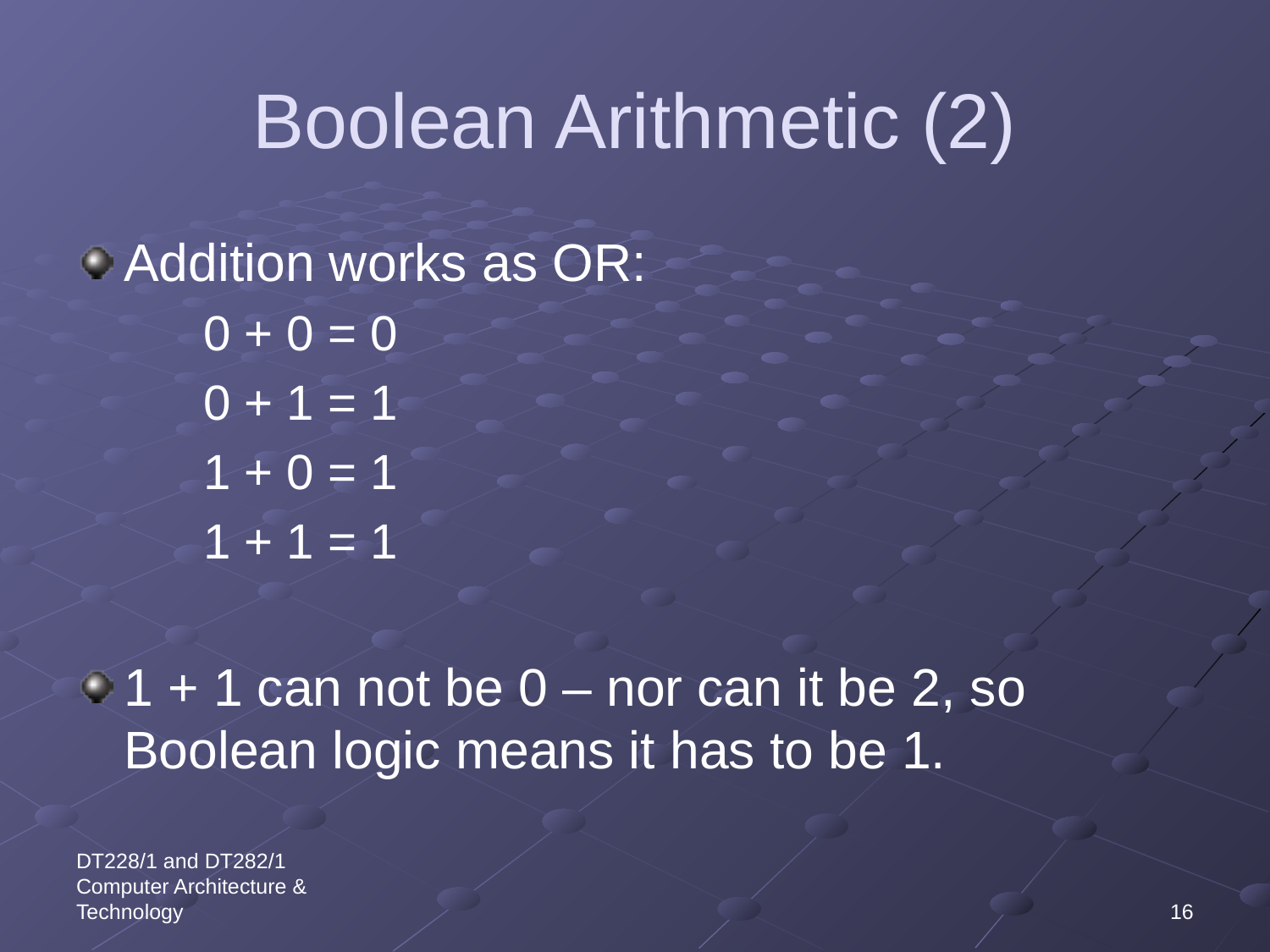

# Boolean Arithmetic (2)
Addition works as OR:
0 + 0 = 0
0 + 1 = 1
1 + 0 = 1
1 + 1 = 1

1 + 1 can not be 0 – nor can it be 2, so Boolean logic means it has to be 1.

DT228/1 and DT282/1 Computer Architecture & Technology
16